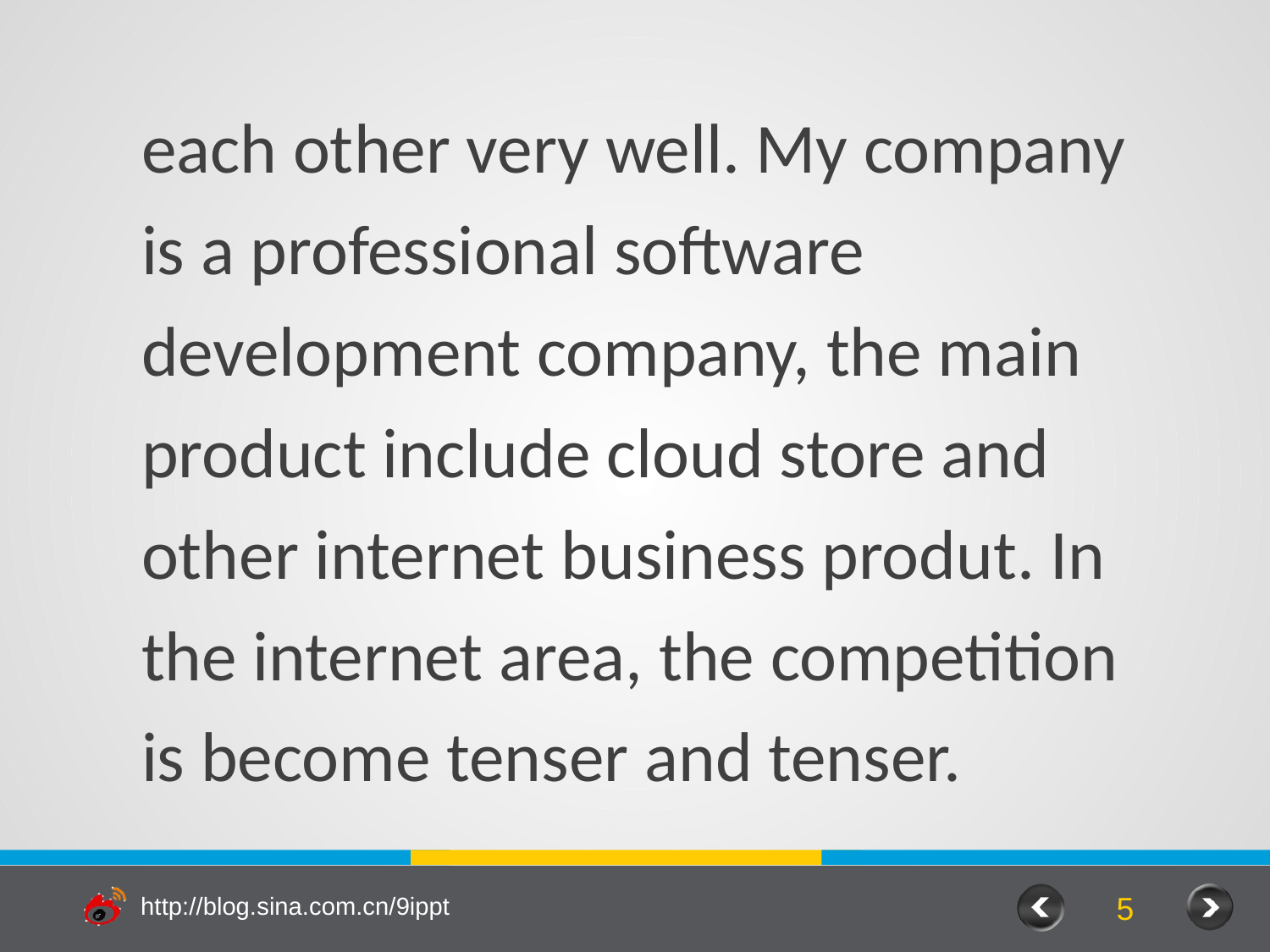

each other very well. My company is a professional software development company, the main product include cloud store and other internet business produt. In the internet area, the competition is become tenser and tenser.
5